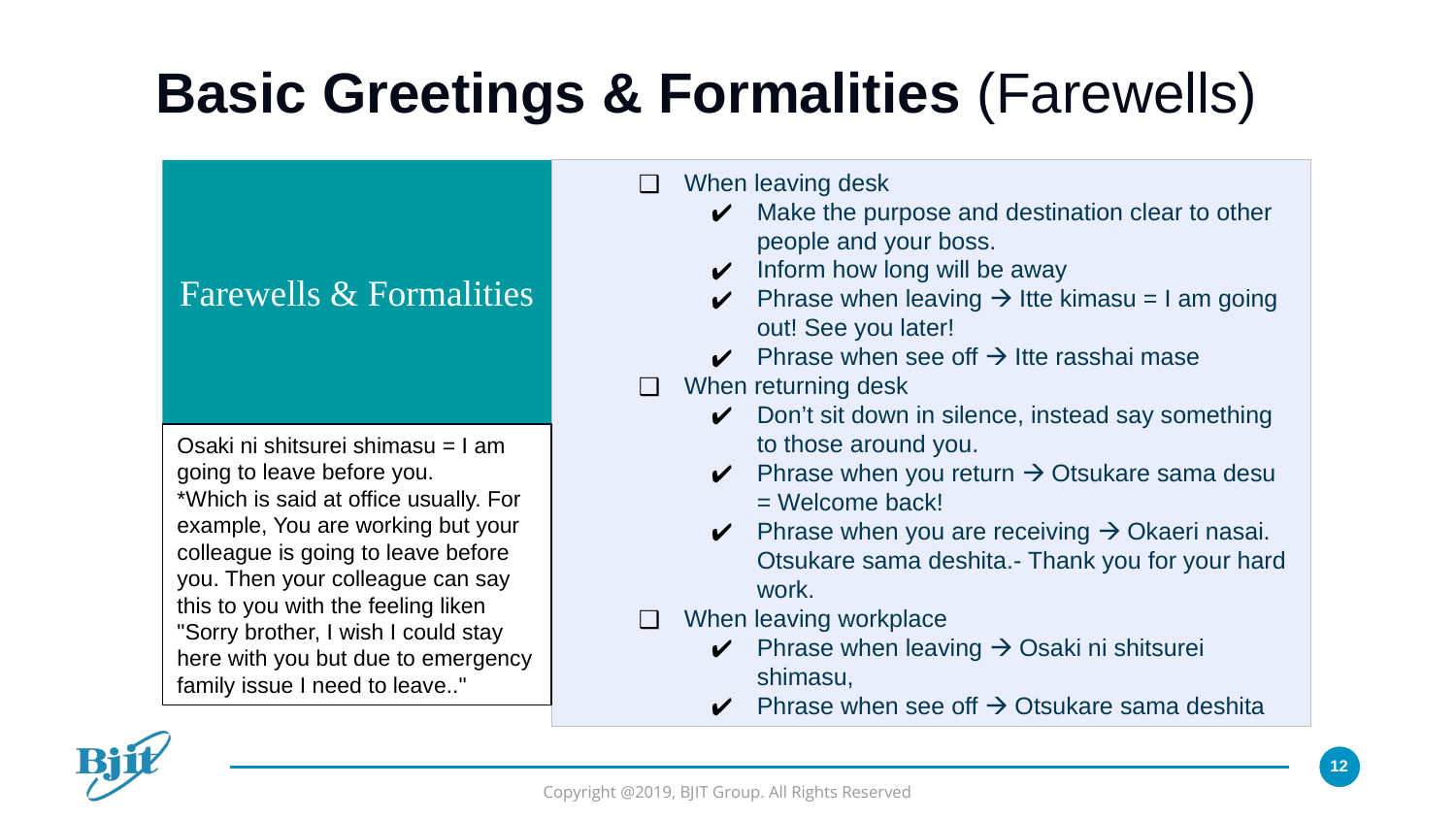

Basic Greetings & Formalities (Farewells)
Farewells & Formalities
When leaving desk
Make the purpose and destination clear to other people and your boss.
Inform how long will be away
Phrase when leaving 🡪 Itte kimasu = I am going out! See you later!
Phrase when see off 🡪 Itte rasshai mase
When returning desk
Don’t sit down in silence, instead say something to those around you.
Phrase when you return 🡪 Otsukare sama desu = Welcome back!
Phrase when you are receiving 🡪 Okaeri nasai.  Otsukare sama deshita.- Thank you for your hard work.
When leaving workplace
Phrase when leaving 🡪 Osaki ni shitsurei shimasu,
Phrase when see off 🡪 Otsukare sama deshita
Osaki ni shitsurei shimasu = I am going to leave before you.
*Which is said at office usually. For example, You are working but your colleague is going to leave before you. Then your colleague can say this to you with the feeling liken "Sorry brother, I wish I could stay here with you but due to emergency family issue I need to leave.."